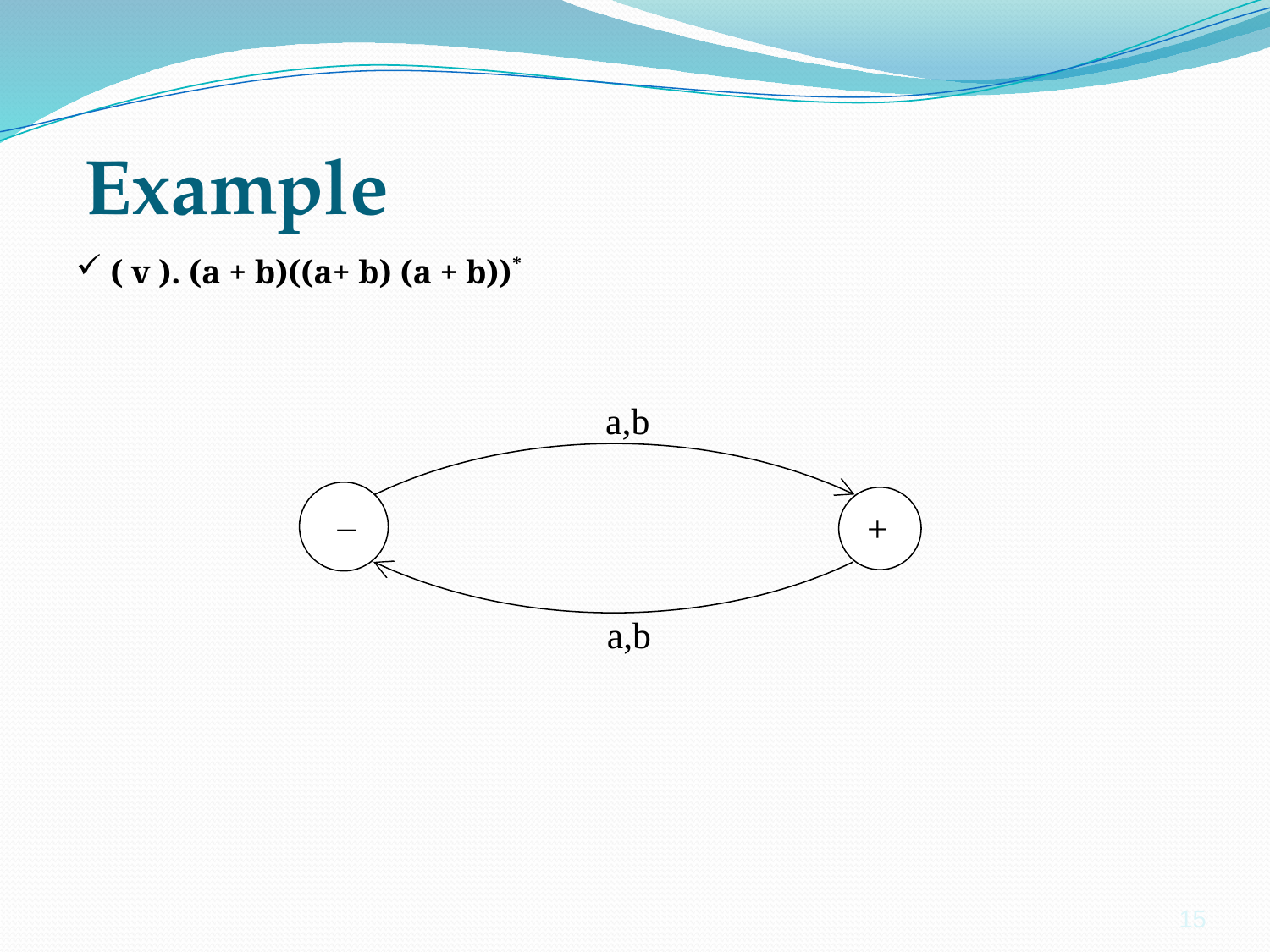

# Example
 ( v ). (a + b)((a+ b) (a + b))*
a,b

     –

      +

a,b
15